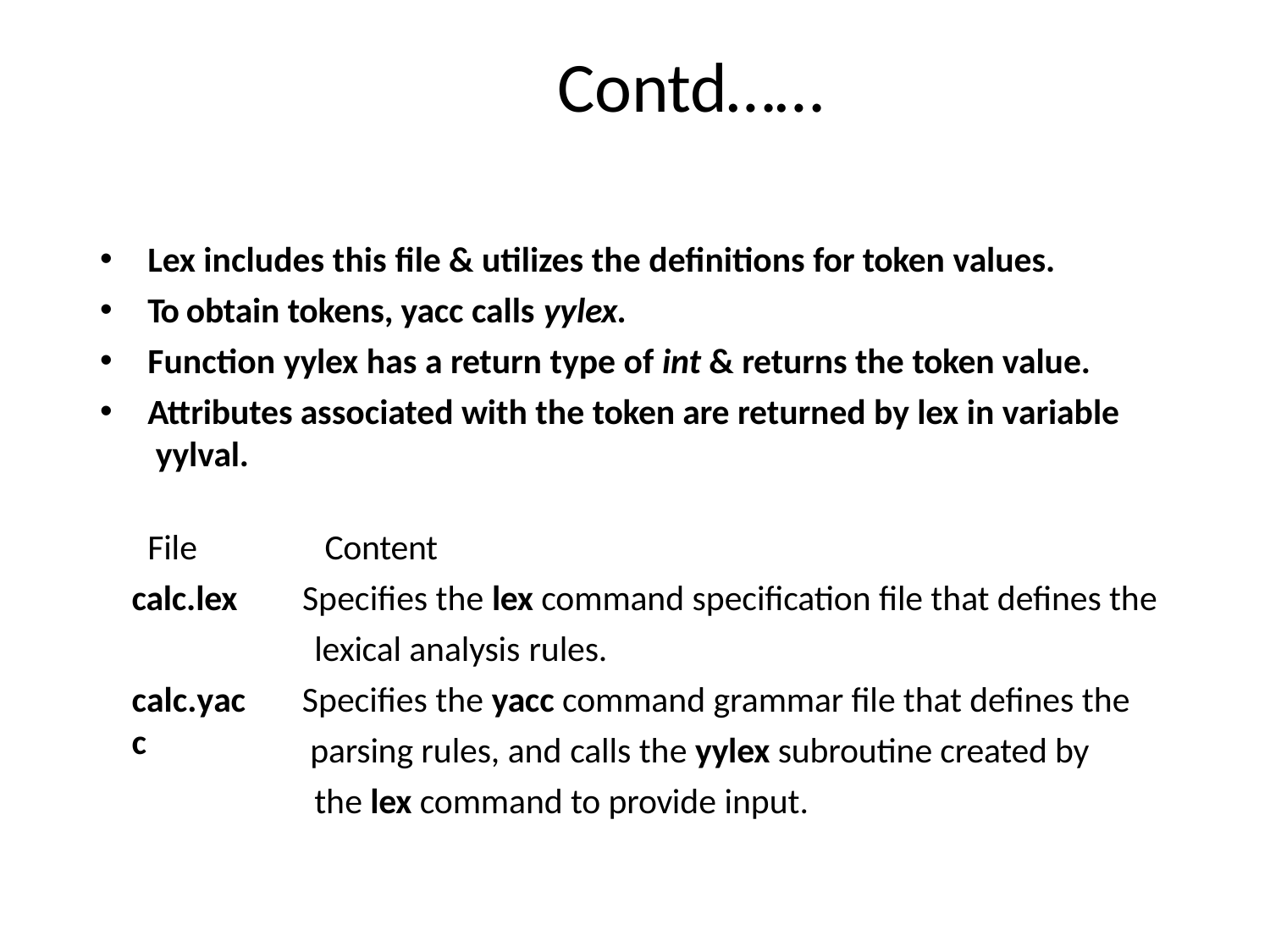

# Contd……
Lex includes this file & utilizes the definitions for token values.
To obtain tokens, yacc calls yylex.
Function yylex has a return type of int & returns the token value.
Attributes associated with the token are returned by lex in variable  yylval.
File
calc.lex
Content
Specifies the lex command specification file that defines the  lexical analysis rules.
Specifies the yacc command grammar file that defines the
parsing rules, and calls the yylex subroutine created by  the lex command to provide input.
calc.yacc